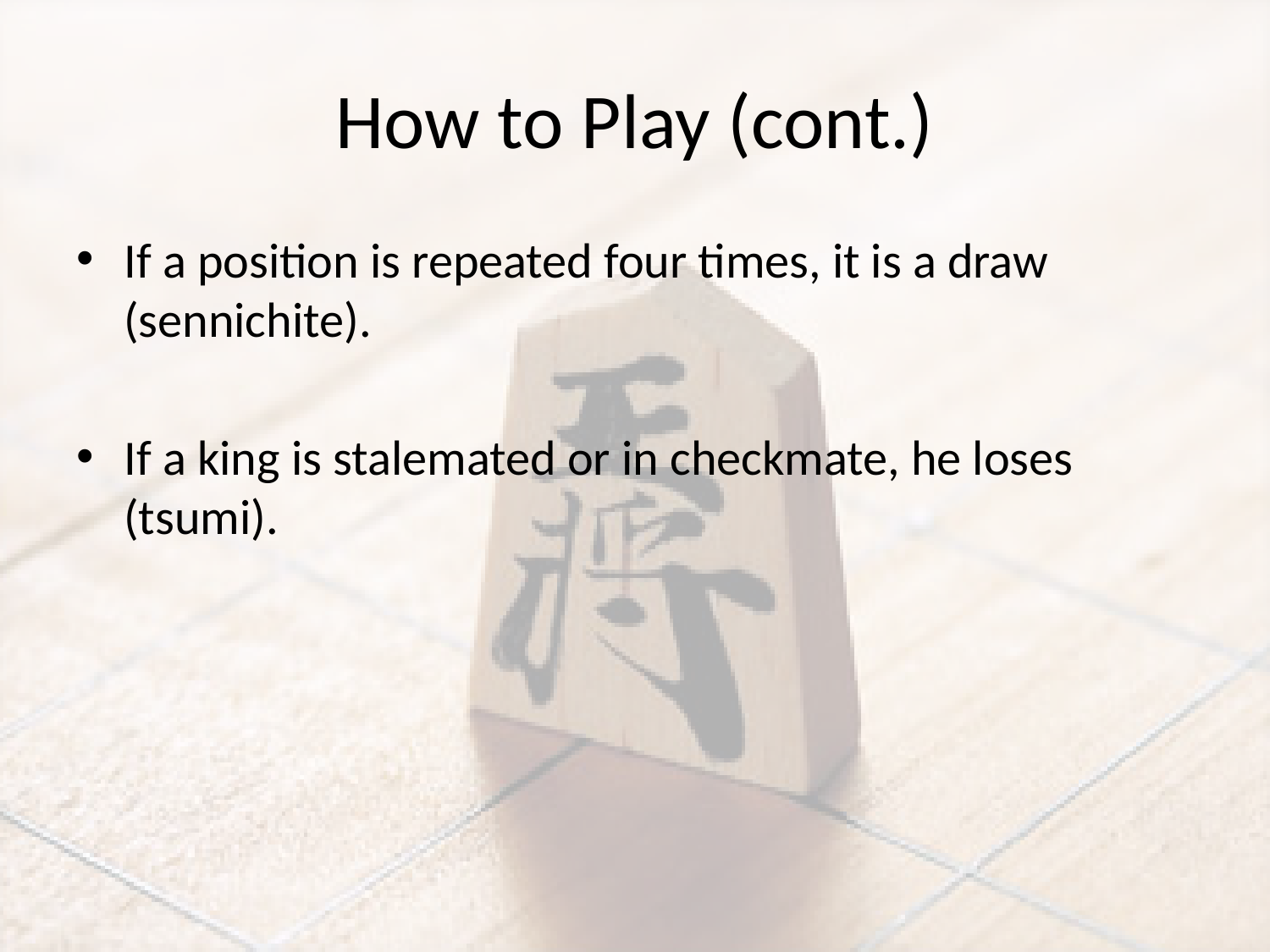

# How to Play (cont.)
If a position is repeated four times, it is a draw (sennichite).

If a king is stalemated or in checkmate, he loses (tsumi).